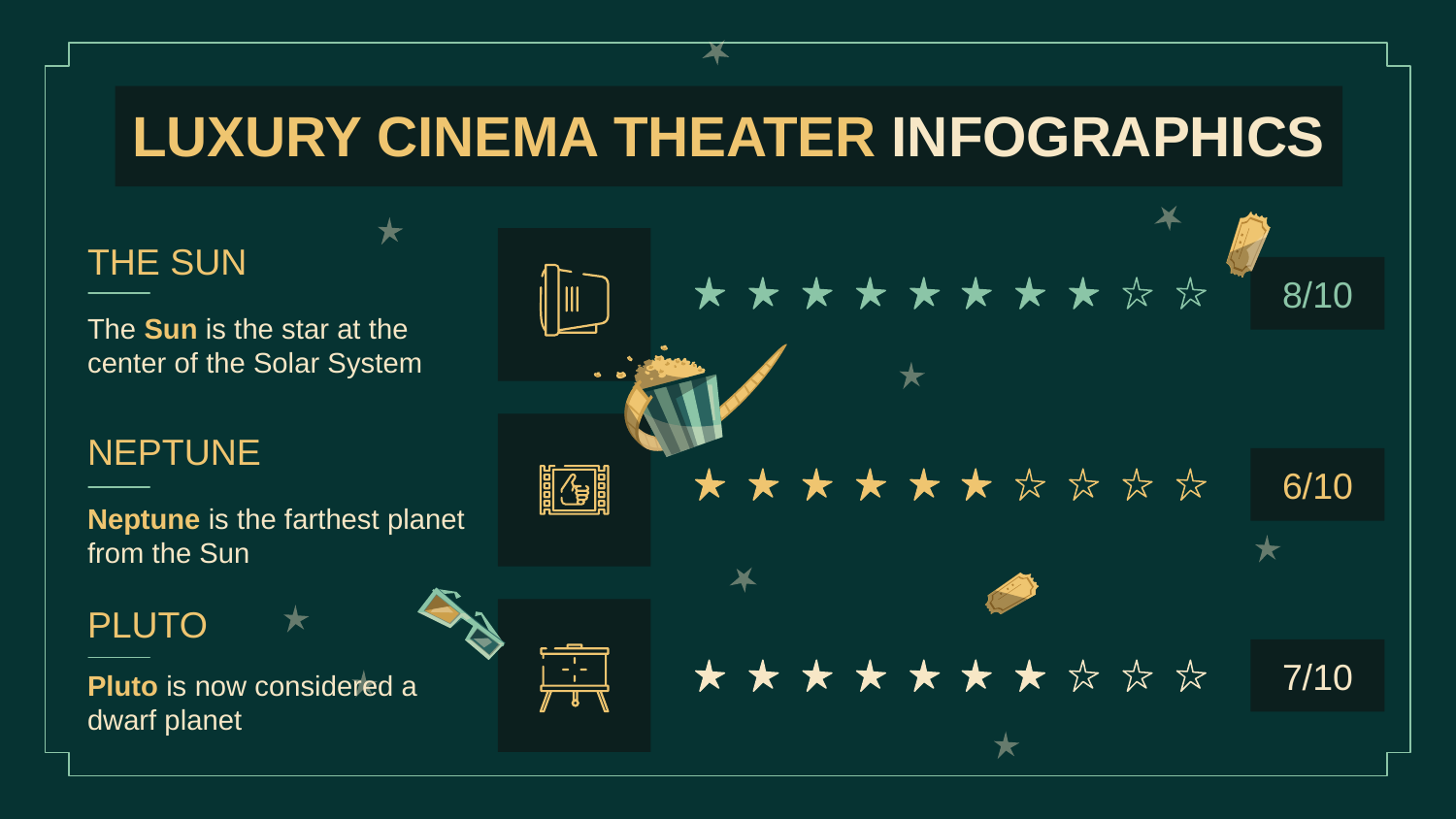

# LUXURY CINEMA THEATER INFOGRAPHICS

THE SUN
The Sun is the star at the center of the Solar System

8/10

NEPTUNE
Neptune is the farthest planet from the Sun

6/10

PLUTO
Pluto is now considered a dwarf planet

7/10